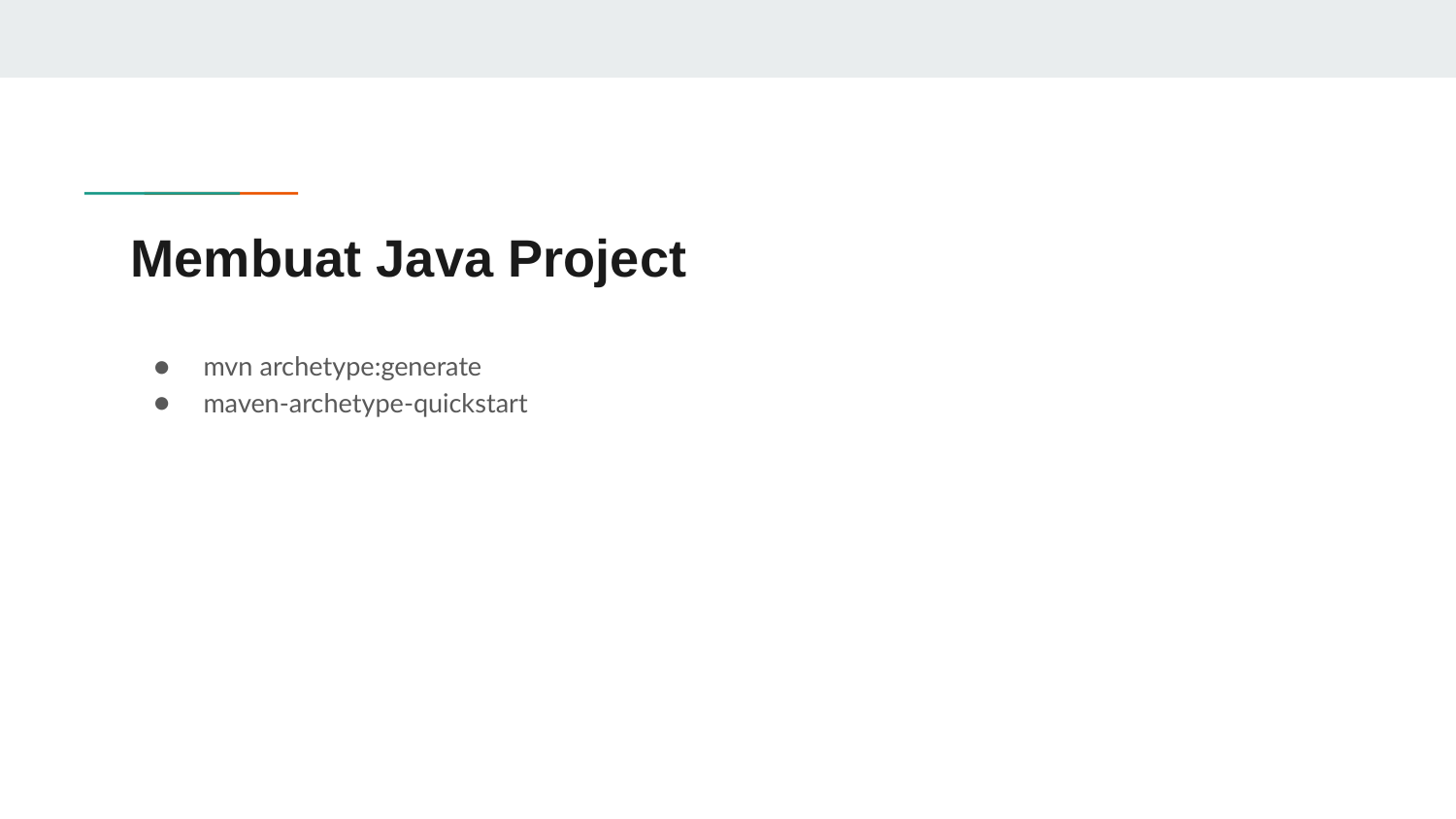

# Membuat Java Project
mvn archetype:generate
maven-archetype-quickstart